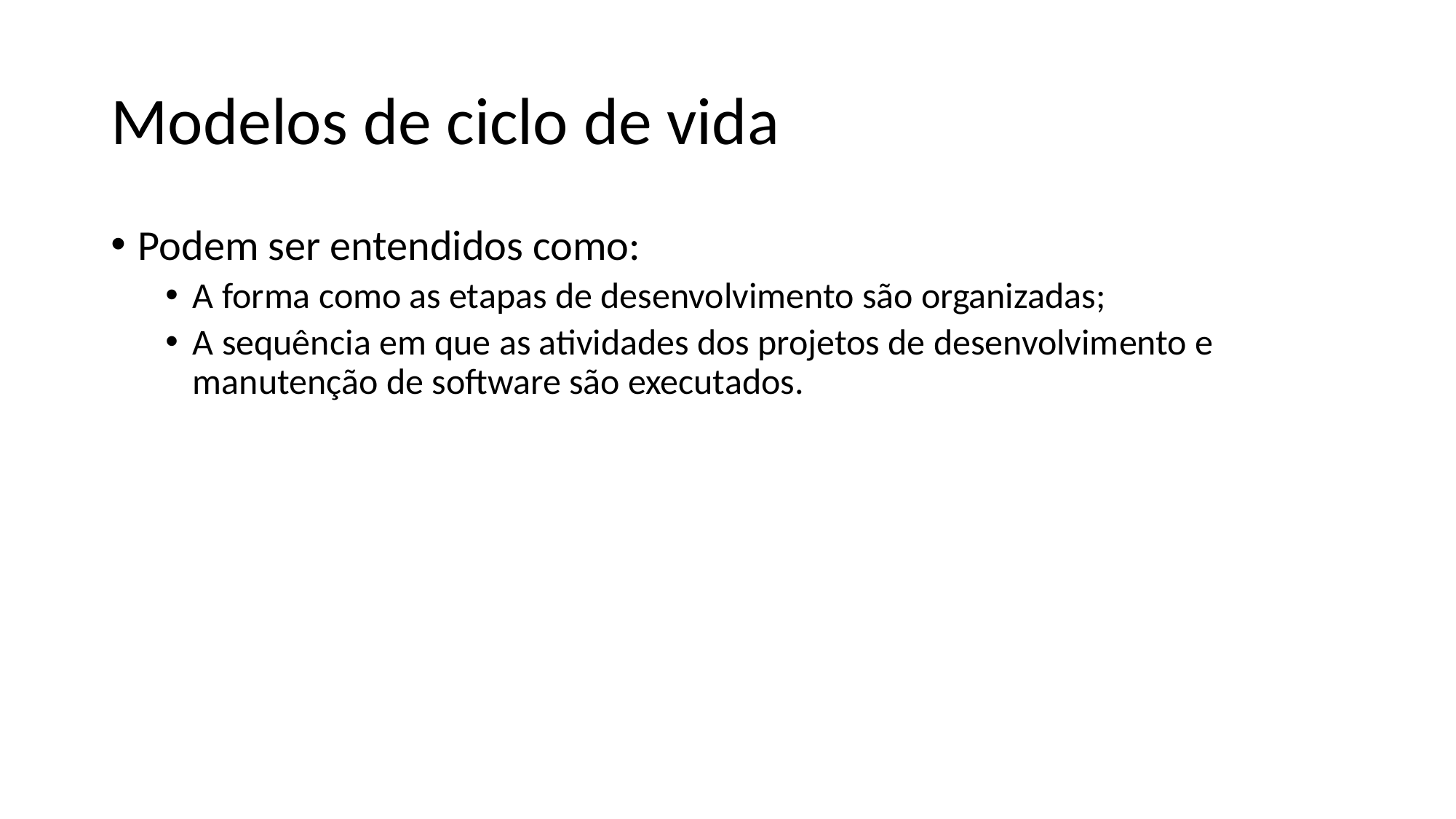

# Modelos de ciclo de vida
Podem ser entendidos como:
A forma como as etapas de desenvolvimento são organizadas;
A sequência em que as atividades dos projetos de desenvolvimento e manutenção de software são executados.